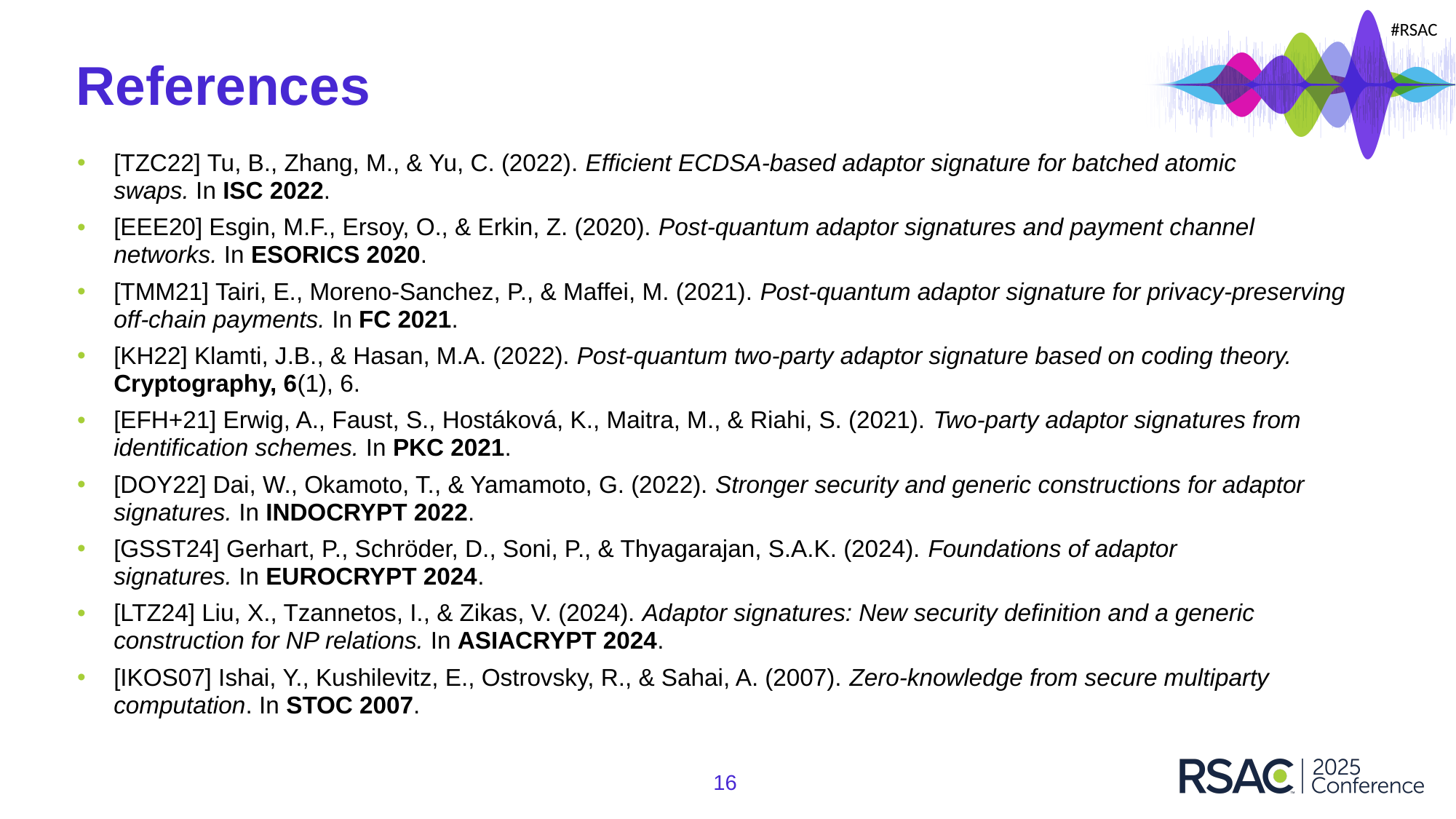

# References
[TZC22] Tu, B., Zhang, M., & Yu, C. (2022). Efficient ECDSA-based adaptor signature for batched atomic swaps. In ISC 2022.
[EEE20] Esgin, M.F., Ersoy, O., & Erkin, Z. (2020). Post-quantum adaptor signatures and payment channel networks. In ESORICS 2020.
[TMM21] Tairi, E., Moreno-Sanchez, P., & Maffei, M. (2021). Post-quantum adaptor signature for privacy-preserving off-chain payments. In FC 2021.
[KH22] Klamti, J.B., & Hasan, M.A. (2022). Post-quantum two-party adaptor signature based on coding theory. Cryptography, 6(1), 6.
[EFH+21] Erwig, A., Faust, S., Hostáková, K., Maitra, M., & Riahi, S. (2021). Two-party adaptor signatures from identification schemes. In PKC 2021.
[DOY22] Dai, W., Okamoto, T., & Yamamoto, G. (2022). Stronger security and generic constructions for adaptor signatures. In INDOCRYPT 2022.
[GSST24] Gerhart, P., Schröder, D., Soni, P., & Thyagarajan, S.A.K. (2024). Foundations of adaptor signatures. In EUROCRYPT 2024.
[LTZ24] Liu, X., Tzannetos, I., & Zikas, V. (2024). Adaptor signatures: New security definition and a generic construction for NP relations. In ASIACRYPT 2024.
[IKOS07] Ishai, Y., Kushilevitz, E., Ostrovsky, R., & Sahai, A. (2007). Zero-knowledge from secure multiparty computation. In STOC 2007.
16